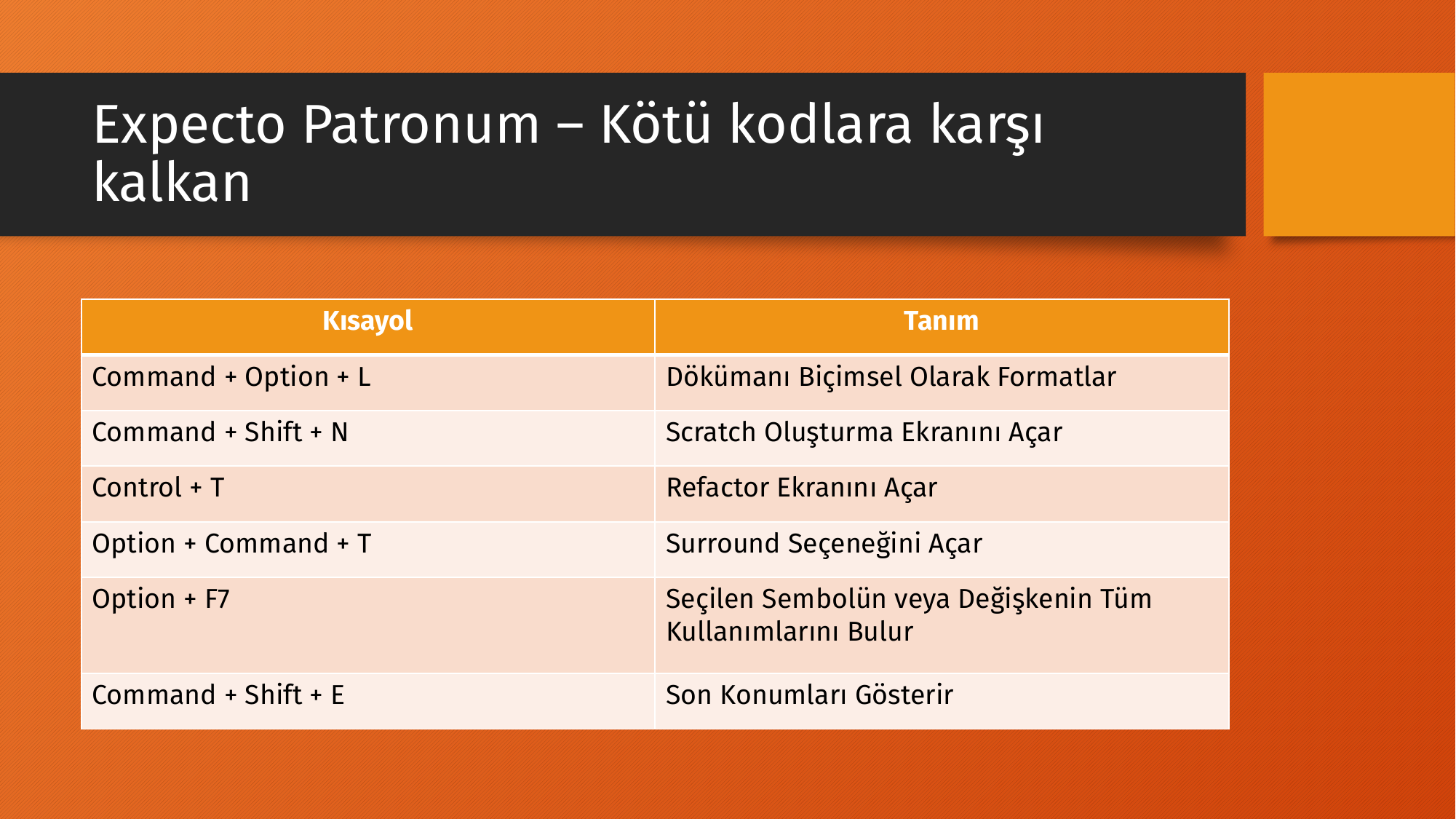

# Expecto Patronum – Kötü kodlara karşı kalkan
| Kısayol | Tanım |
| --- | --- |
| Command + Option + L | Dökümanı Biçimsel Olarak Formatlar |
| Command + Shift + N | Scratch Oluşturma Ekranını Açar |
| Control + T | Refactor Ekranını Açar |
| Option + Command + T | Surround Seçeneğini Açar |
| Option + F7 | Seçilen Sembolün veya Değişkenin Tüm Kullanımlarını Bulur |
| Command + Shift + E | Son Konumları Gösterir |